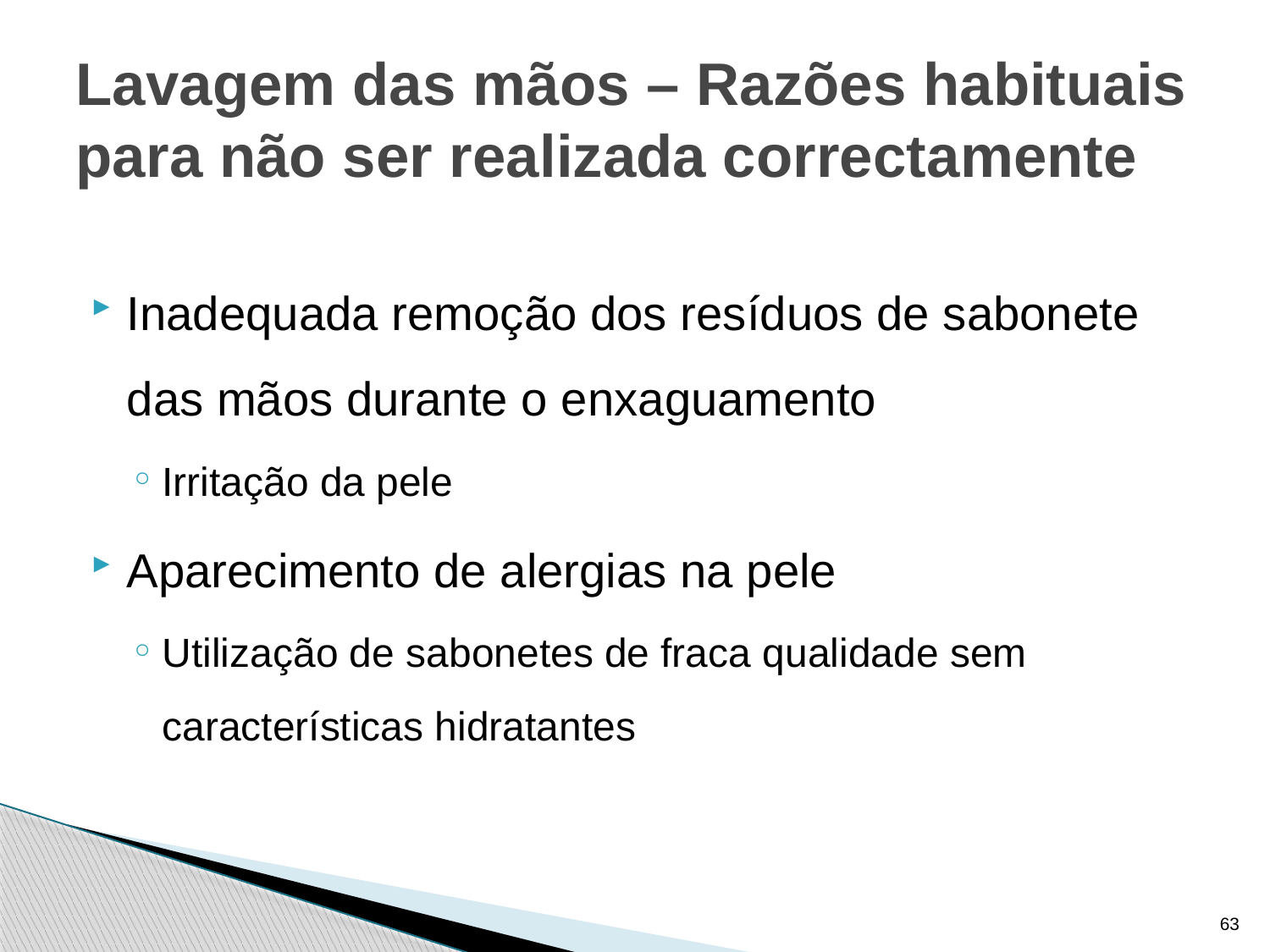

# Lavagem das mãos – Razões habituais para não ser realizada correctamente
Inadequada remoção dos resíduos de sabonete das mãos durante o enxaguamento
Irritação da pele
Aparecimento de alergias na pele
Utilização de sabonetes de fraca qualidade sem características hidratantes
63